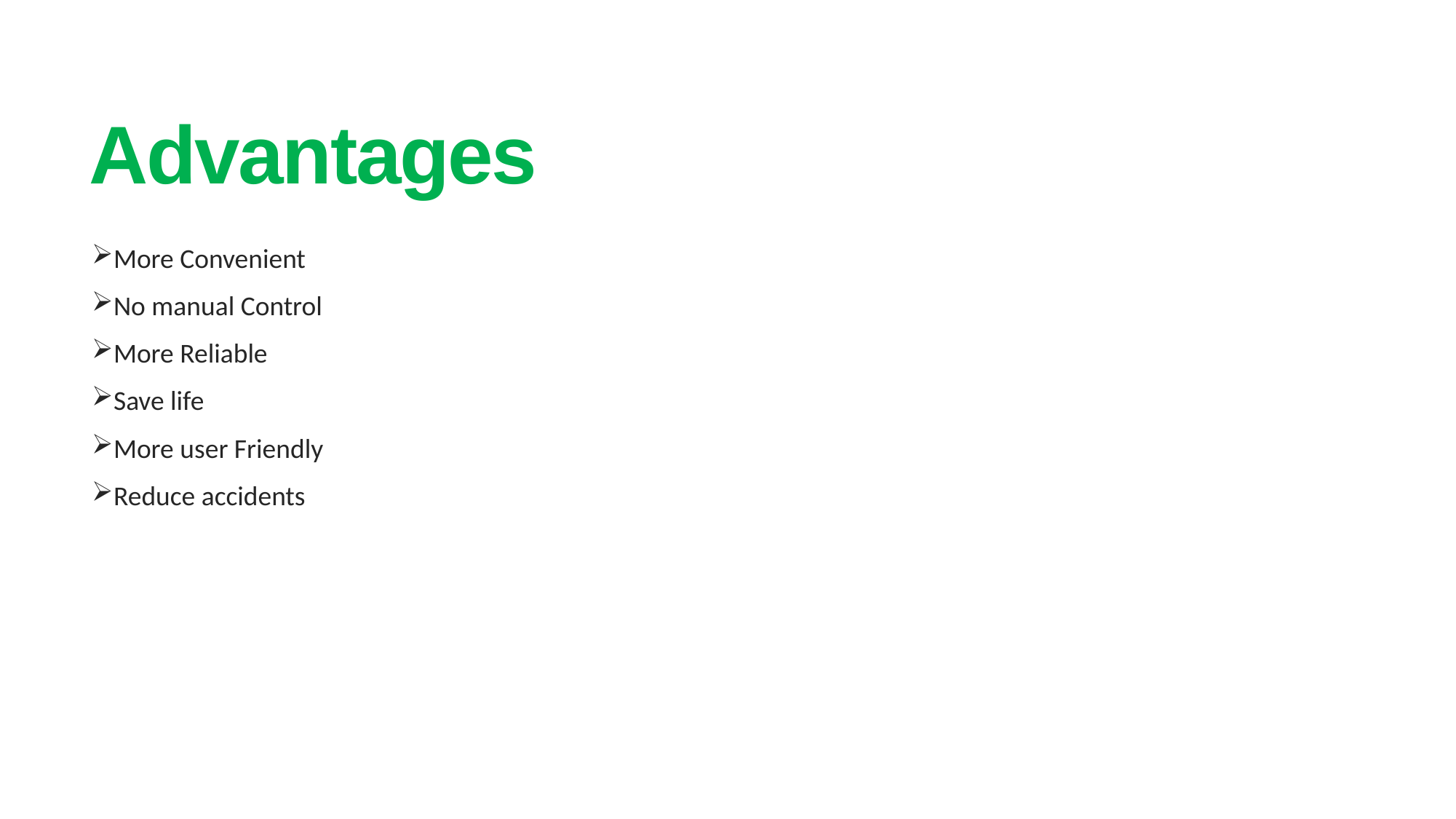

# Advantages
More Convenient
No manual Control
More Reliable
Save life
More user Friendly
Reduce accidents